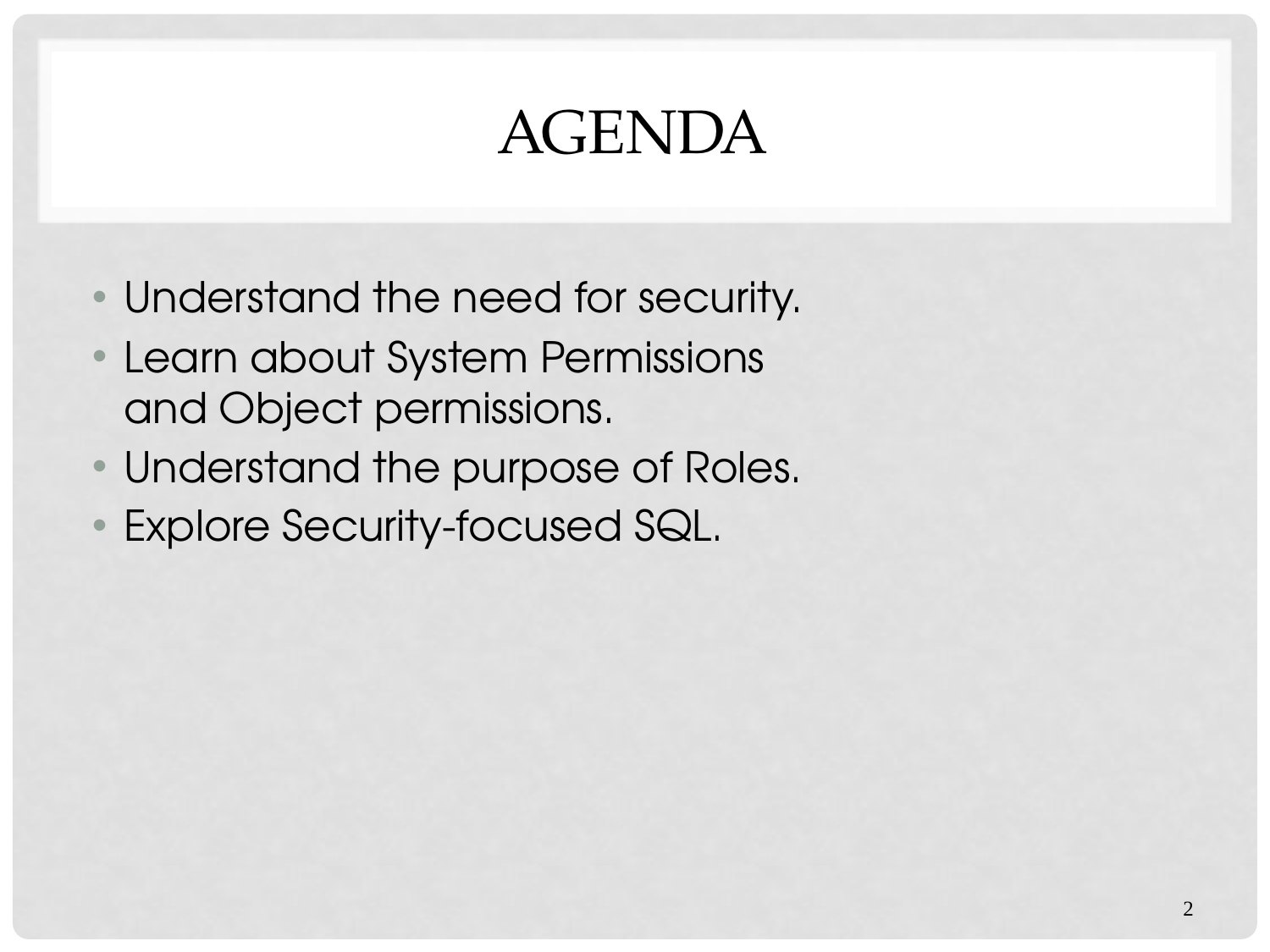

# Agenda
Understand the need for security.
Learn about System Permissions
and Object permissions.
Understand the purpose of Roles.
Explore Security-focused SQL.
2